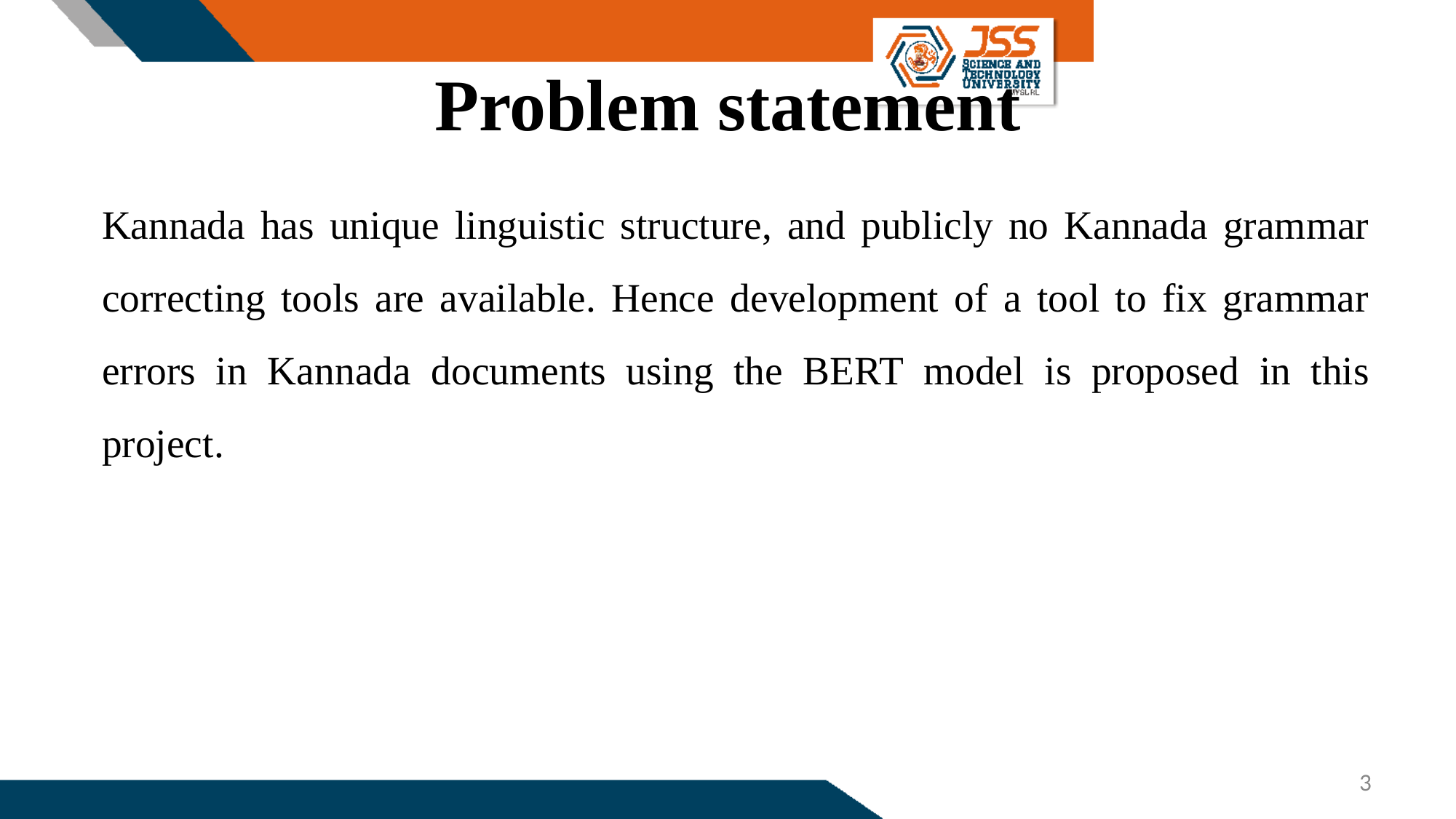

# Problem statement
Kannada has unique linguistic structure, and publicly no Kannada grammar correcting tools are available. Hence development of a tool to fix grammar errors in Kannada documents using the BERT model is proposed in this project.
3